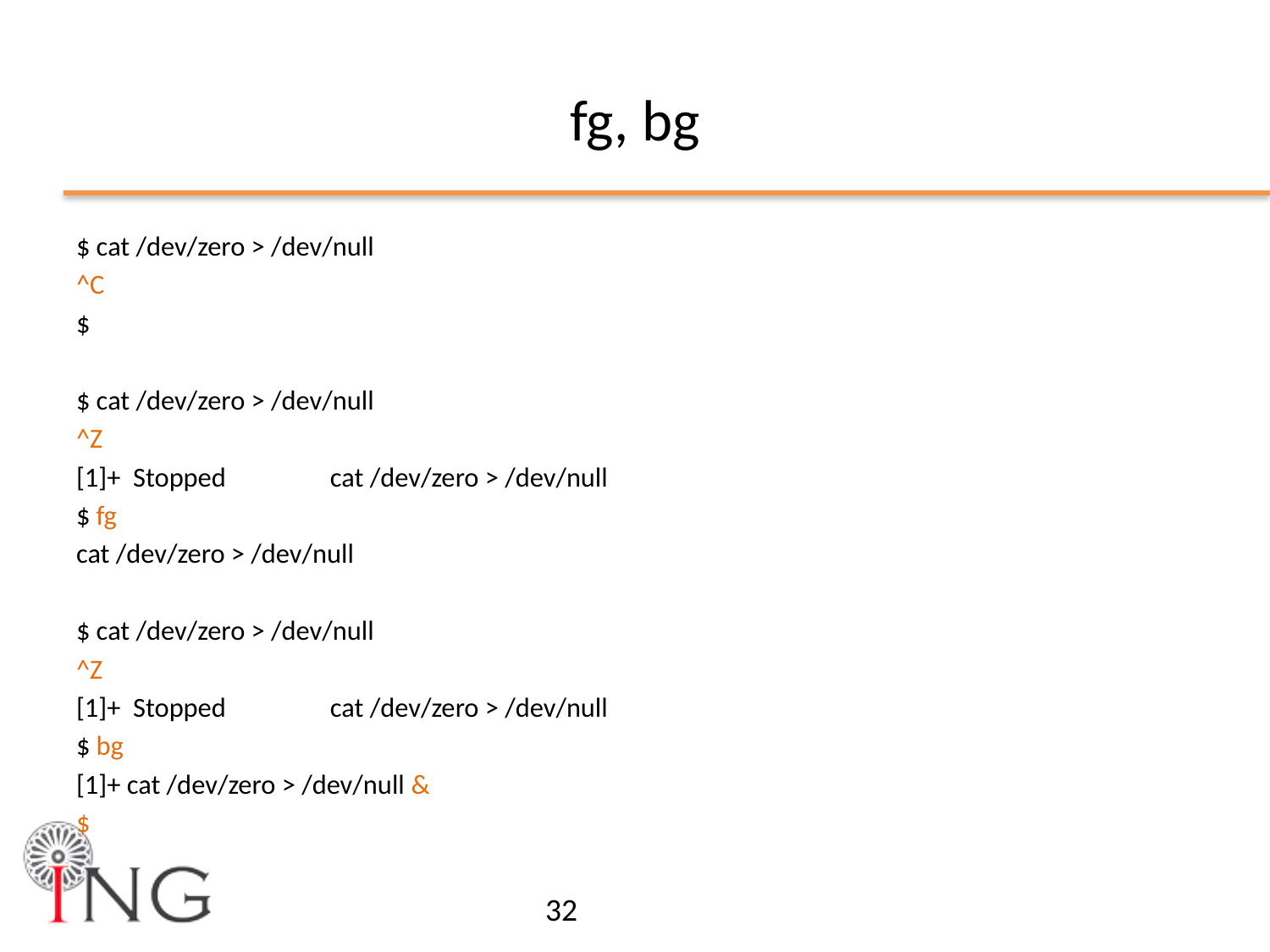

# fg, bg
$ cat /dev/zero > /dev/null
^C
$

$ cat /dev/zero > /dev/null
^Z
[1]+  Stopped                 cat /dev/zero > /dev/null
$ fg
cat /dev/zero > /dev/null

$ cat /dev/zero > /dev/null
^Z
[1]+  Stopped                 cat /dev/zero > /dev/null
$ bg
[1]+ cat /dev/zero > /dev/null &
$

32